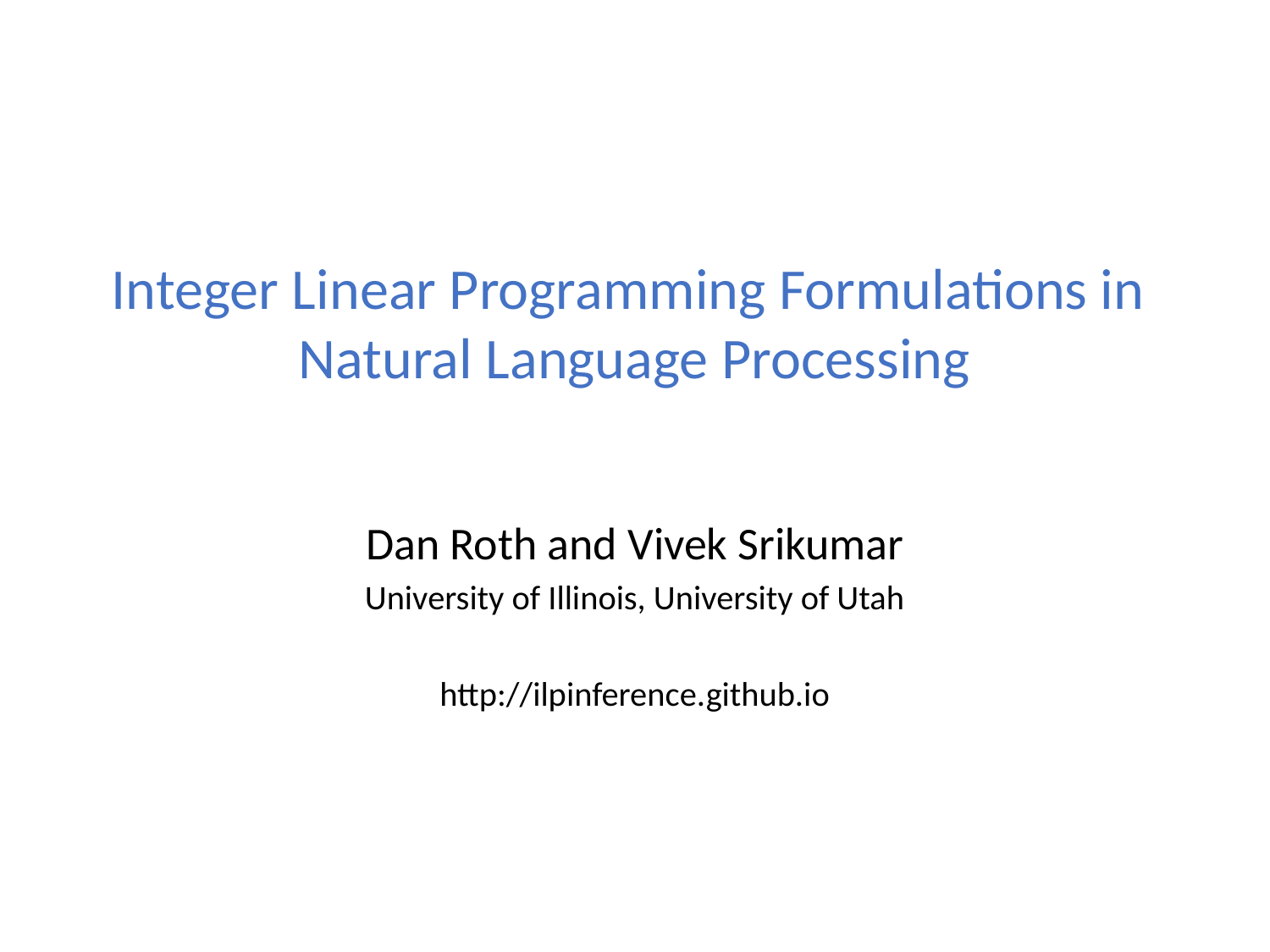

# Integer Linear Programming Formulations in Natural Language Processing
Dan Roth and Vivek Srikumar
University of Illinois, University of Utah

http://ilpinference.github.io